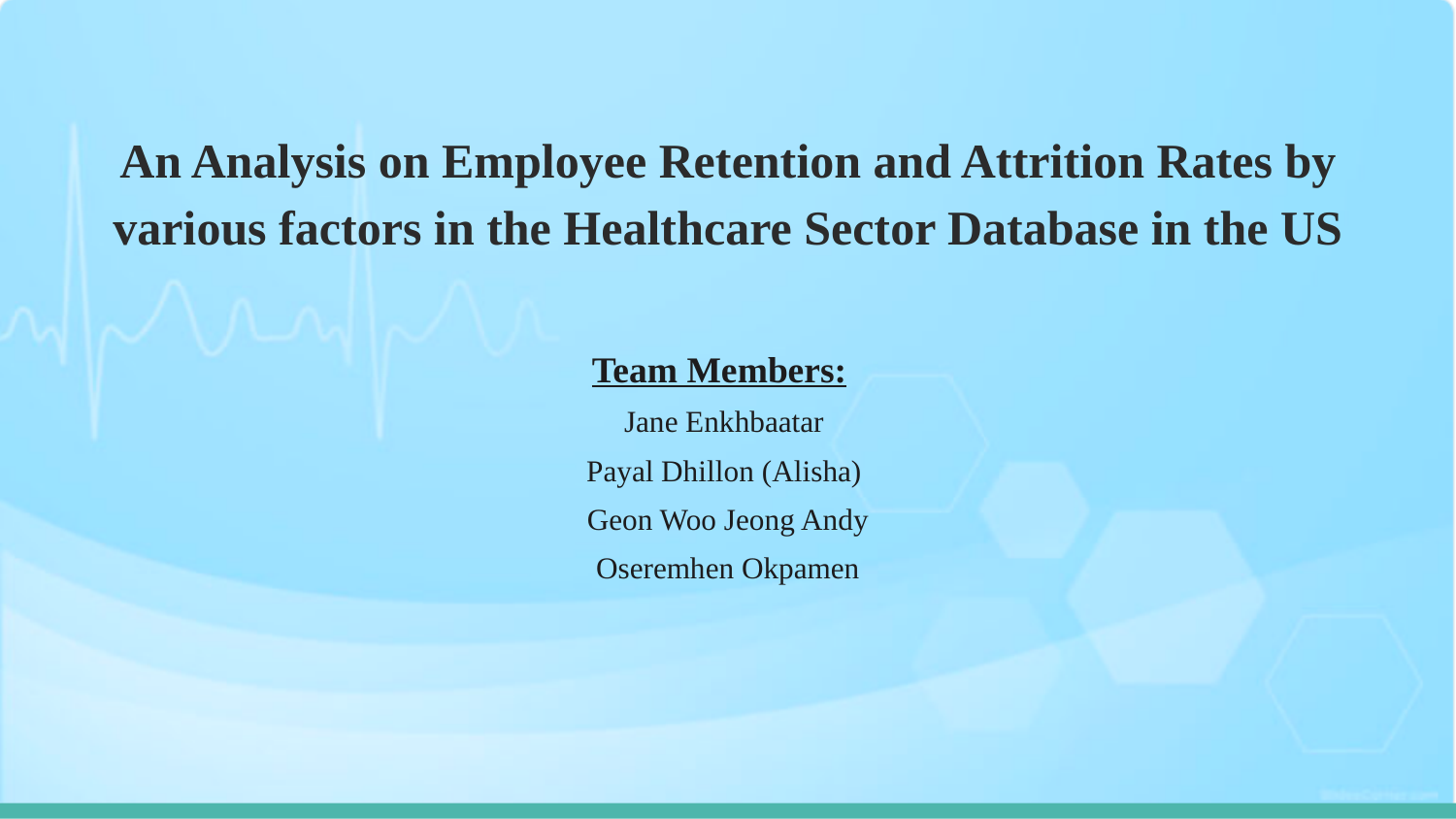

An Analysis on Employee Retention and Attrition Rates by various factors in the Healthcare Sector Database in the US

Team Members:
Jane Enkhbaatar
Payal Dhillon (Alisha)
Geon Woo Jeong Andy
Oseremhen Okpamen